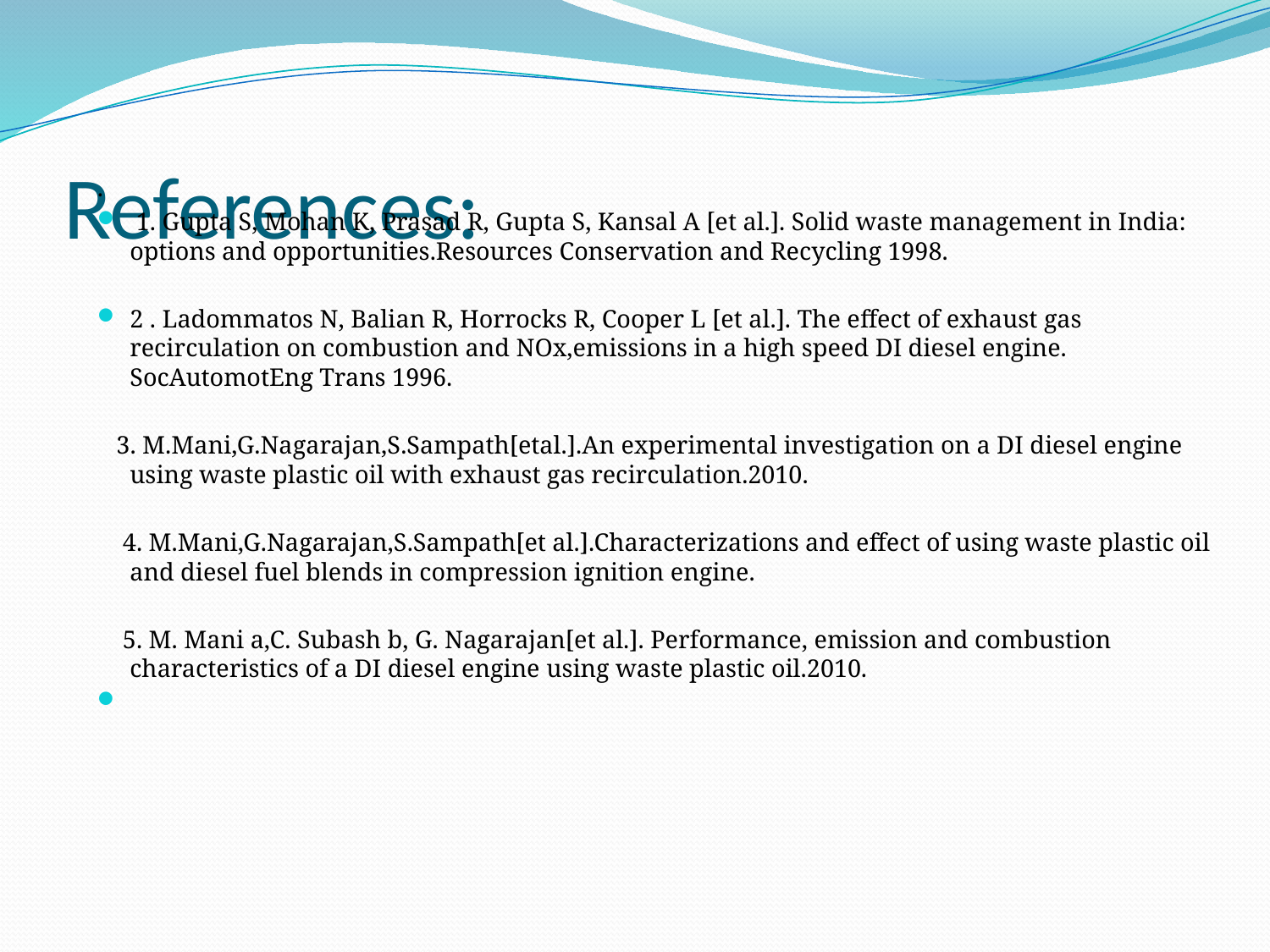

# References:
.
 1. Gupta S, Mohan K, Prasad R, Gupta S, Kansal A [et al.]. Solid waste management in India: options and opportunities.Resources Conservation and Recycling 1998.

2 . Ladommatos N, Balian R, Horrocks R, Cooper L [et al.]. The effect of exhaust gas recirculation on combustion and NOx,emissions in a high speed DI diesel engine. SocAutomotEng Trans 1996.

   3. M.Mani,G.Nagarajan,S.Sampath[etal.].An experimental investigation on a DI diesel engine using waste plastic oil with exhaust gas recirculation.2010.

    4. M.Mani,G.Nagarajan,S.Sampath[et al.].Characterizations and effect of using waste plastic oil and diesel fuel blends in compression ignition engine.

    5. M. Mani a,C. Subash b, G. Nagarajan[et al.]. Performance, emission and combustion characteristics of a DI diesel engine using waste plastic oil.2010.